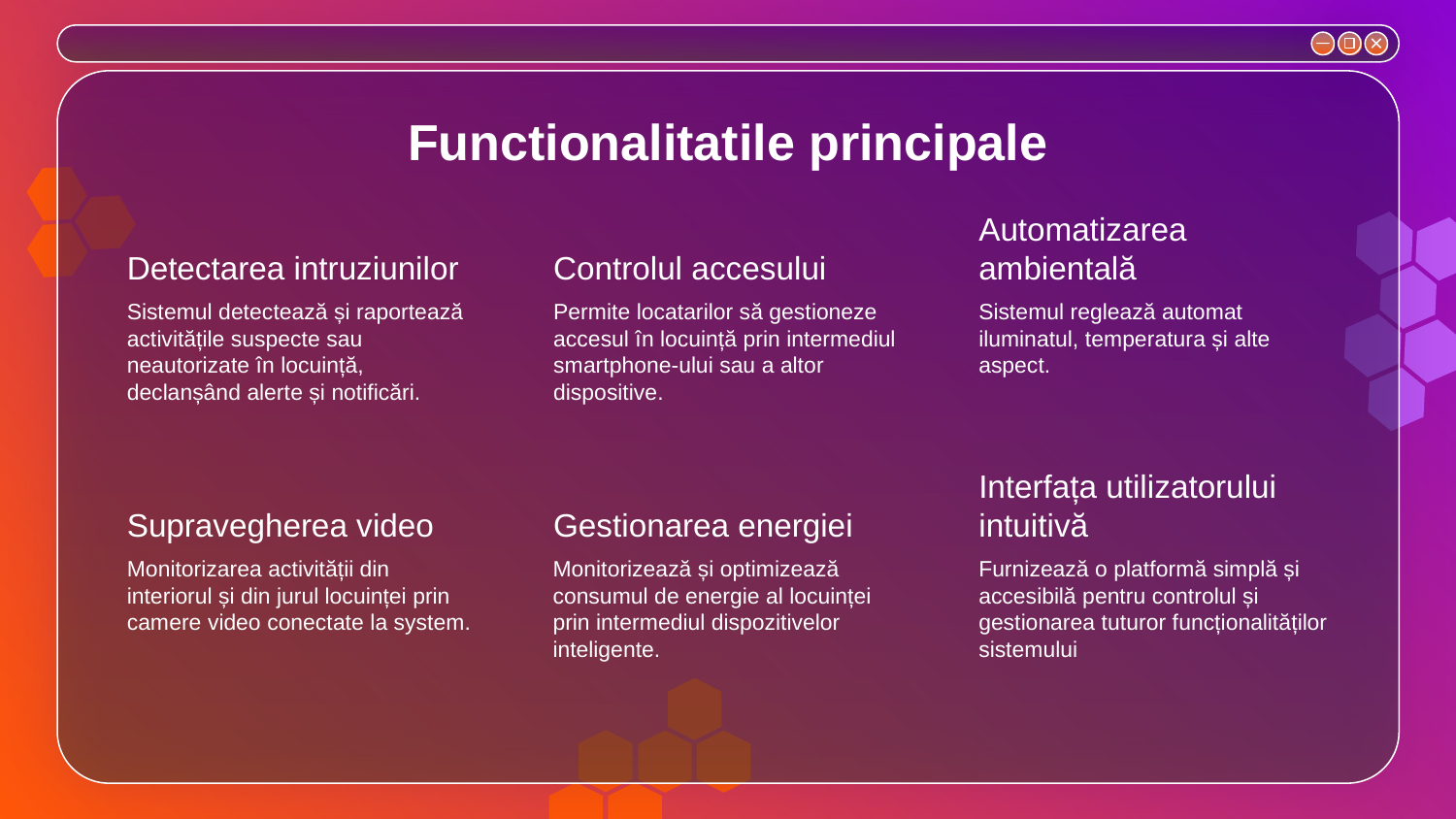

# Functionalitatile principale
Detectarea intruziunilor
Controlul accesului
Automatizarea ambientală
Sistemul detectează și raportează activitățile suspecte sau neautorizate în locuință, declanșând alerte și notificări.
Permite locatarilor să gestioneze accesul în locuință prin intermediul smartphone-ului sau a altor dispositive.
Sistemul reglează automat iluminatul, temperatura și alte aspect.
Supravegherea video
Gestionarea energiei
Interfața utilizatorului intuitivă
Monitorizarea activității din interiorul și din jurul locuinței prin camere video conectate la system.
Monitorizează și optimizează consumul de energie al locuinței prin intermediul dispozitivelor inteligente.
Furnizează o platformă simplă și accesibilă pentru controlul și gestionarea tuturor funcționalităților sistemului